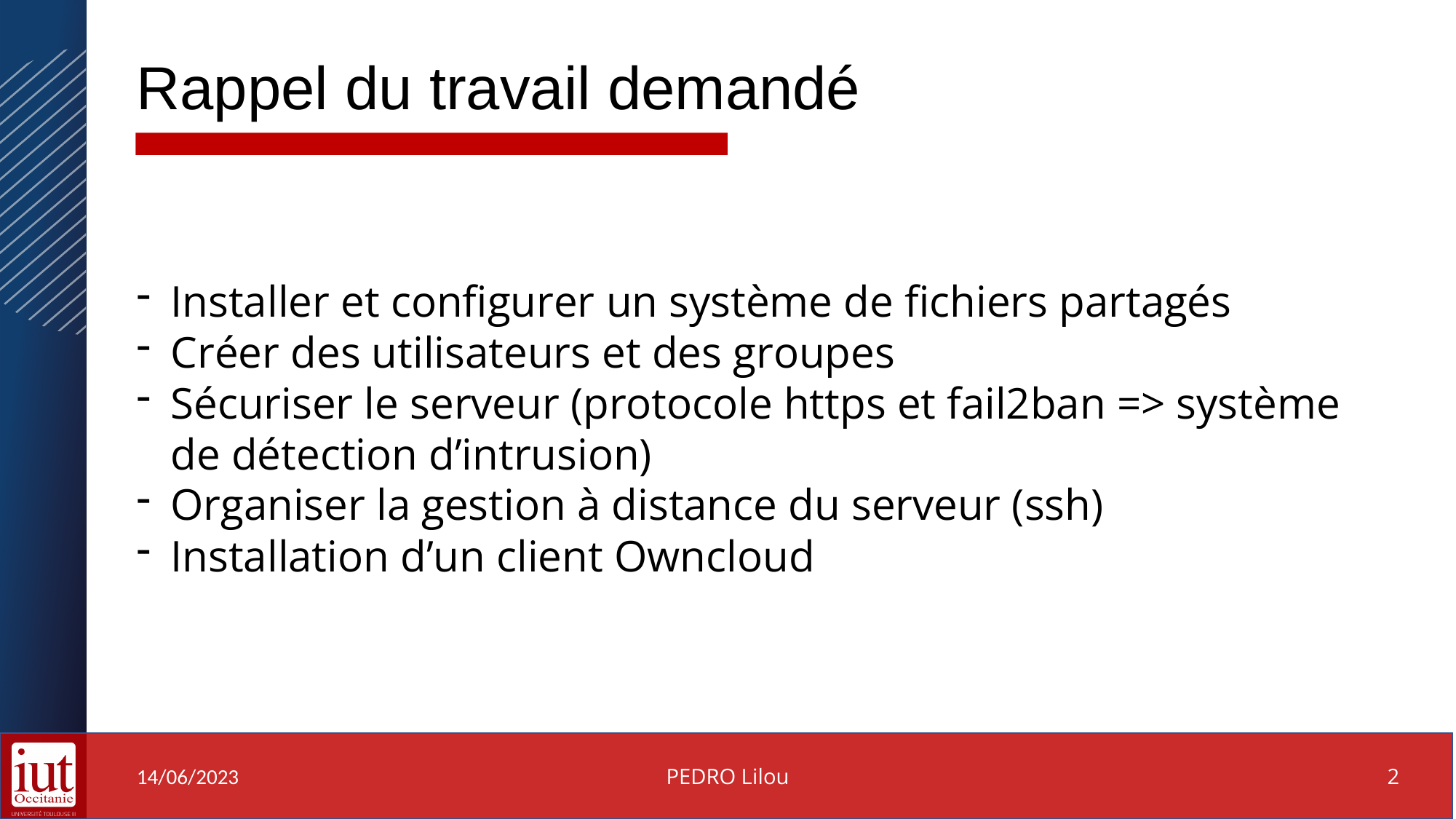

Rappel du travail demandé
Installer et configurer un système de fichiers partagés
Créer des utilisateurs et des groupes
Sécuriser le serveur (protocole https et fail2ban => système de détection d’intrusion)
Organiser la gestion à distance du serveur (ssh)
Installation d’un client Owncloud
14/06/2023
PEDRO Lilou
2